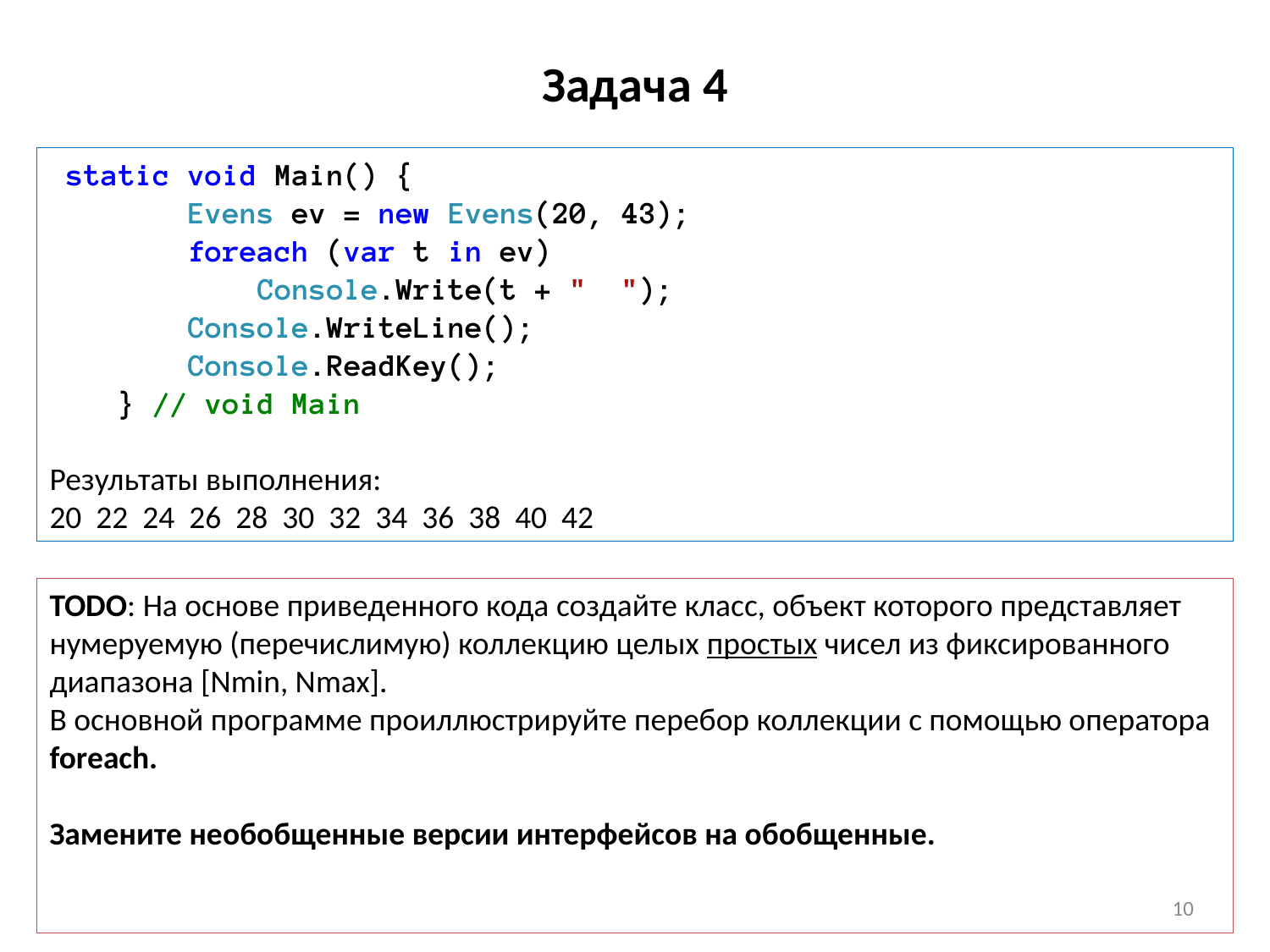

# Задача 4
 static void Main() {
        Evens ev = new Evens(20, 43);
        foreach (var t in ev)
            Console.Write(t + "  ");
        Console.WriteLine();
        Console.ReadKey();
    } // void Main

Результаты выполнения:
20  22  24  26  28  30  32  34  36  38  40  42
TODO: На основе приведенного кода создайте класс, объект которого представляет нумеруемую (перечислимую) коллекцию целых простых чисел из фиксированного диапазона [Nmin, Nmax].
В основной программе проиллюстрируйте перебор коллекции с помощью оператора foreach.

Замените необобщенные версии интерфейсов на обобщенные.

10